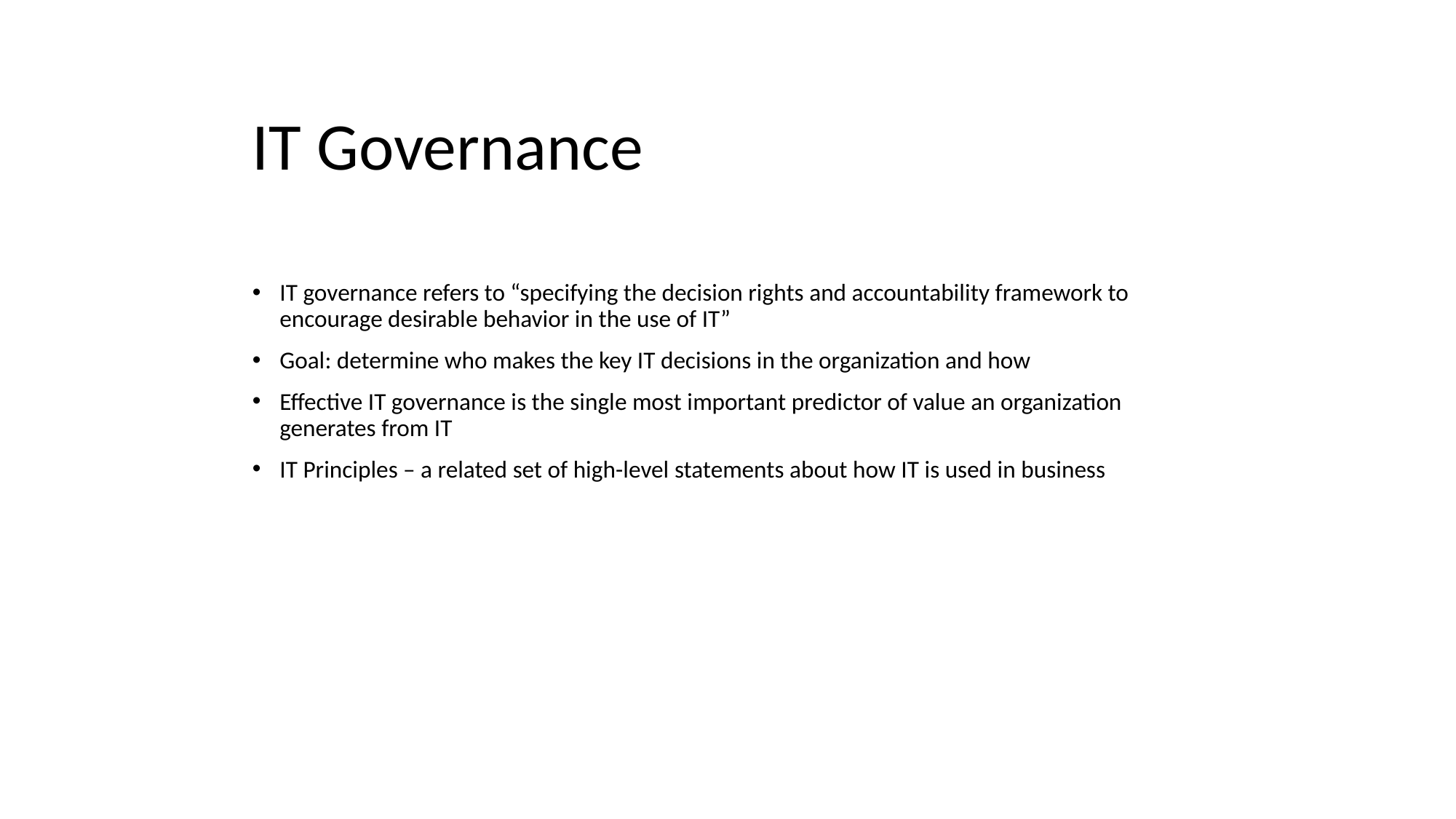

# IT Governance
IT governance refers to “specifying the decision rights and accountability framework to encourage desirable behavior in the use of IT”
Goal: determine who makes the key IT decisions in the organization and how
Effective IT governance is the single most important predictor of value an organization generates from IT
IT Principles – a related set of high-level statements about how IT is used in business